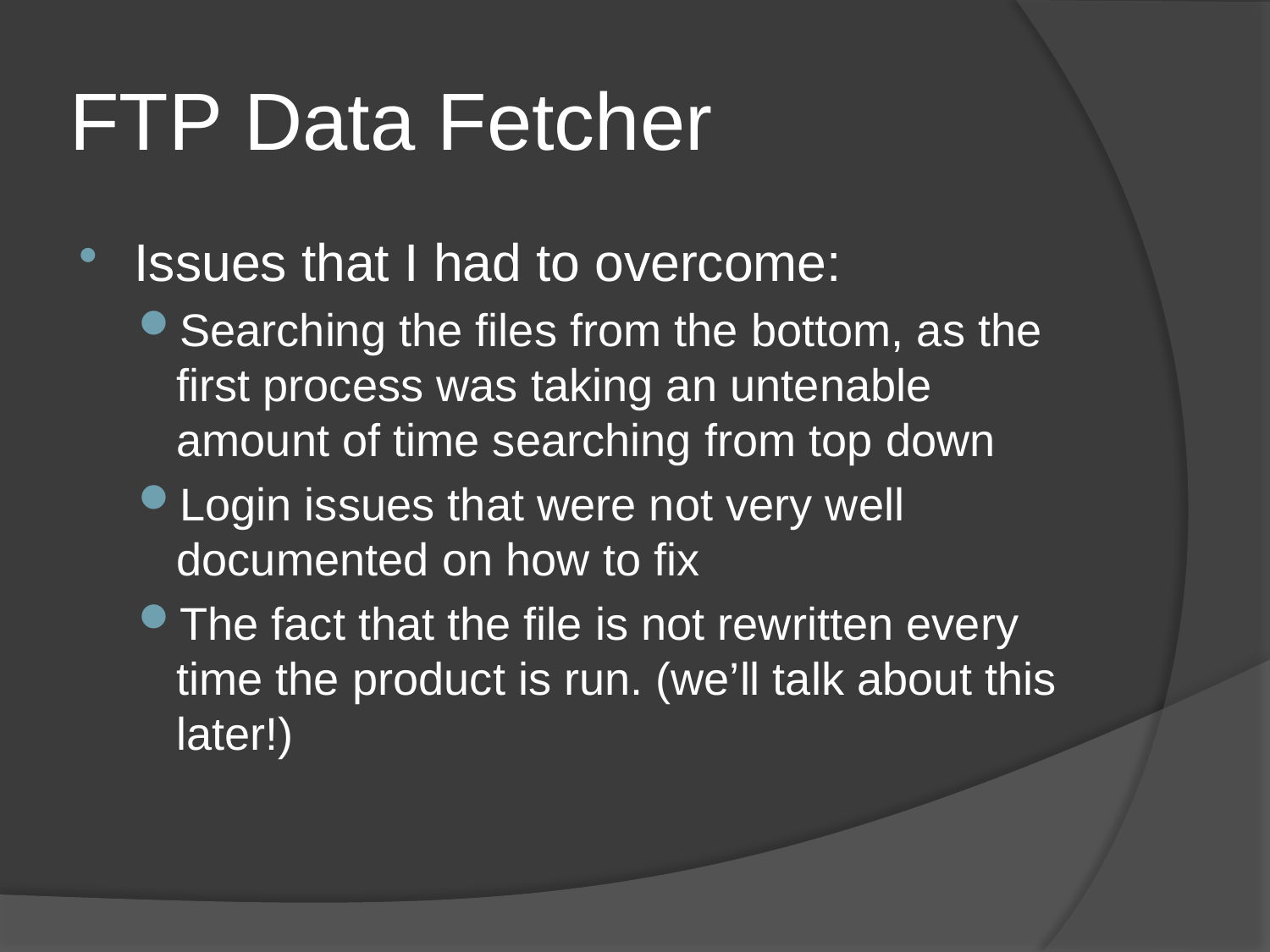

# FTP Data Fetcher
Issues that I had to overcome:
Searching the files from the bottom, as the first process was taking an untenable amount of time searching from top down
Login issues that were not very well documented on how to fix
The fact that the file is not rewritten every time the product is run. (we’ll talk about this later!)